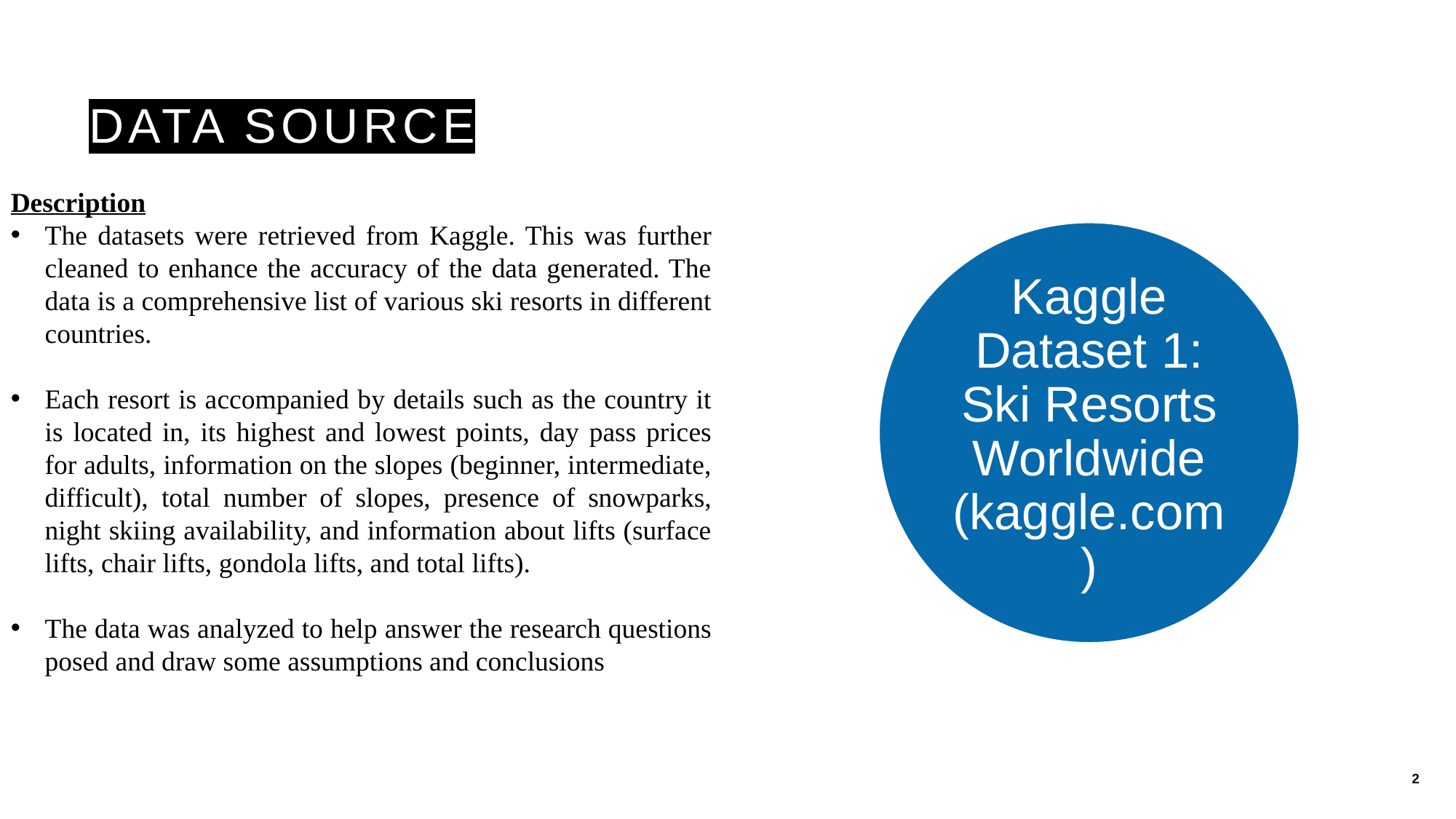

# DATA SOURCE
Description
The datasets were retrieved from Kaggle. This was further cleaned to enhance the accuracy of the data generated. The data is a comprehensive list of various ski resorts in different countries.

Each resort is accompanied by details such as the country it is located in, its highest and lowest points, day pass prices for adults, information on the slopes (beginner, intermediate, difficult), total number of slopes, presence of snowparks, night skiing availability, and information about lifts (surface lifts, chair lifts, gondola lifts, and total lifts).

The data was analyzed to help answer the research questions posed and draw some assumptions and conclusions

Kaggle Dataset 1: Ski Resorts Worldwide (kaggle.com)
2